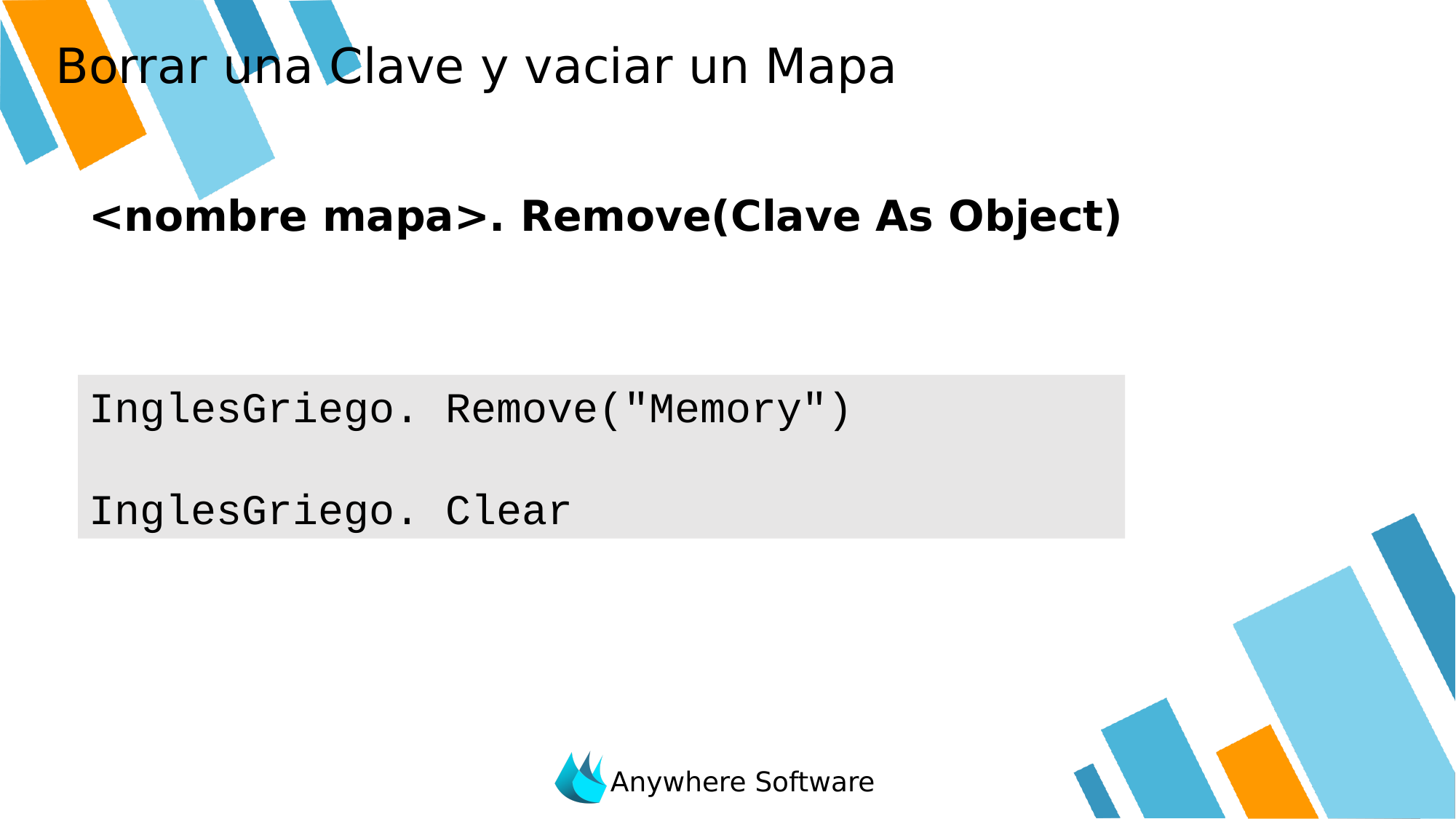

# Borrar una Clave y vaciar un Mapa
<nombre mapa>. Remove(Clave As Object)
InglesGriego. Remove("Memory")

InglesGriego. Clear